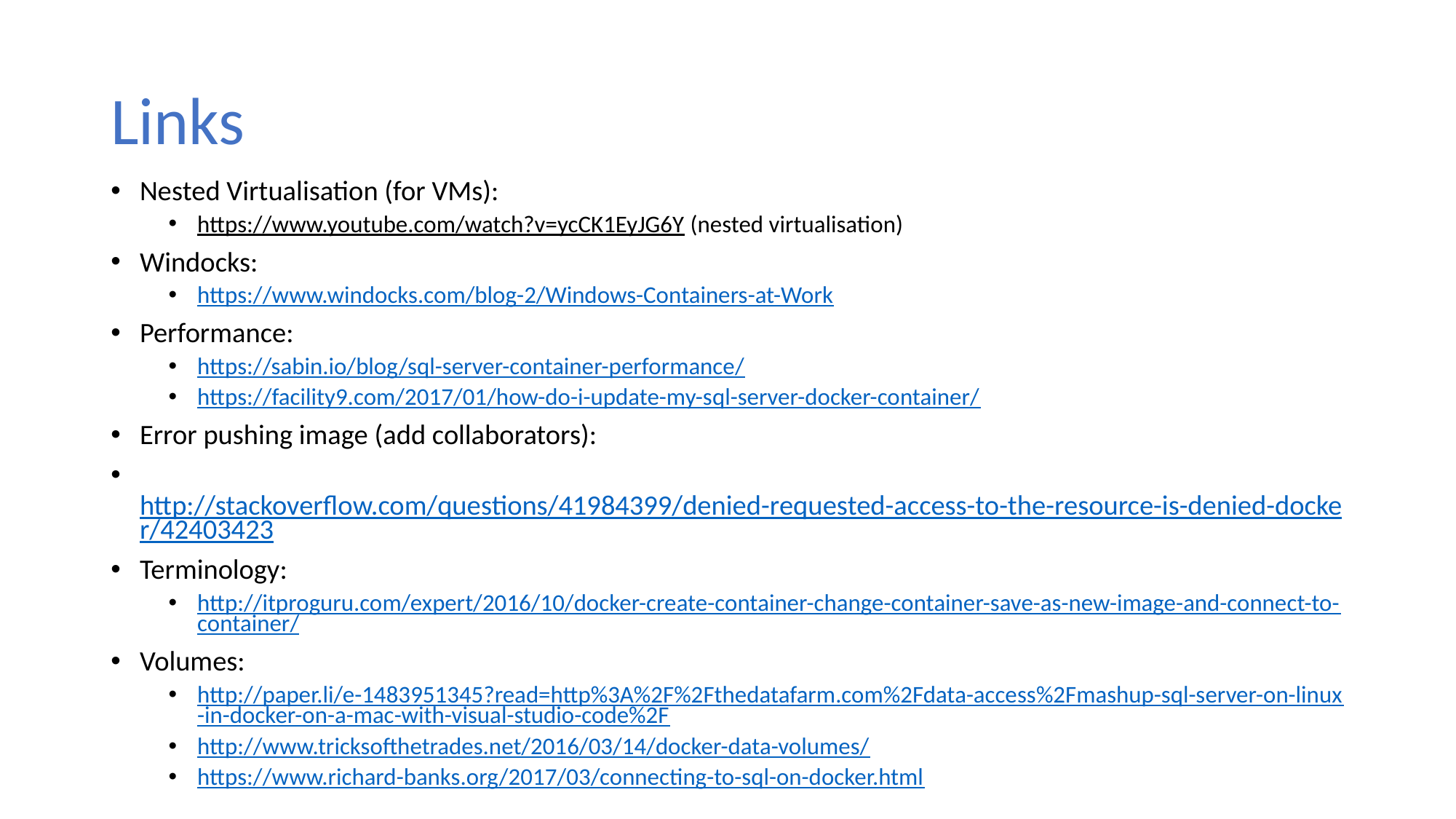

# Links
Nested Virtualisation (for VMs):
https://www.youtube.com/watch?v=ycCK1EyJG6Y (nested virtualisation)
Windocks:
https://www.windocks.com/blog-2/Windows-Containers-at-Work
Performance:
https://sabin.io/blog/sql-server-container-performance/
https://facility9.com/2017/01/how-do-i-update-my-sql-server-docker-container/
Error pushing image (add collaborators):
 	http://stackoverflow.com/questions/41984399/denied-requested-access-to-the-resource-is-denied-docker/42403423
Terminology:
http://itproguru.com/expert/2016/10/docker-create-container-change-container-save-as-new-image-and-connect-to-container/
Volumes:
http://paper.li/e-1483951345?read=http%3A%2F%2Fthedatafarm.com%2Fdata-access%2Fmashup-sql-server-on-linux-in-docker-on-a-mac-with-visual-studio-code%2F
http://www.tricksofthetrades.net/2016/03/14/docker-data-volumes/
https://www.richard-banks.org/2017/03/connecting-to-sql-on-docker.html